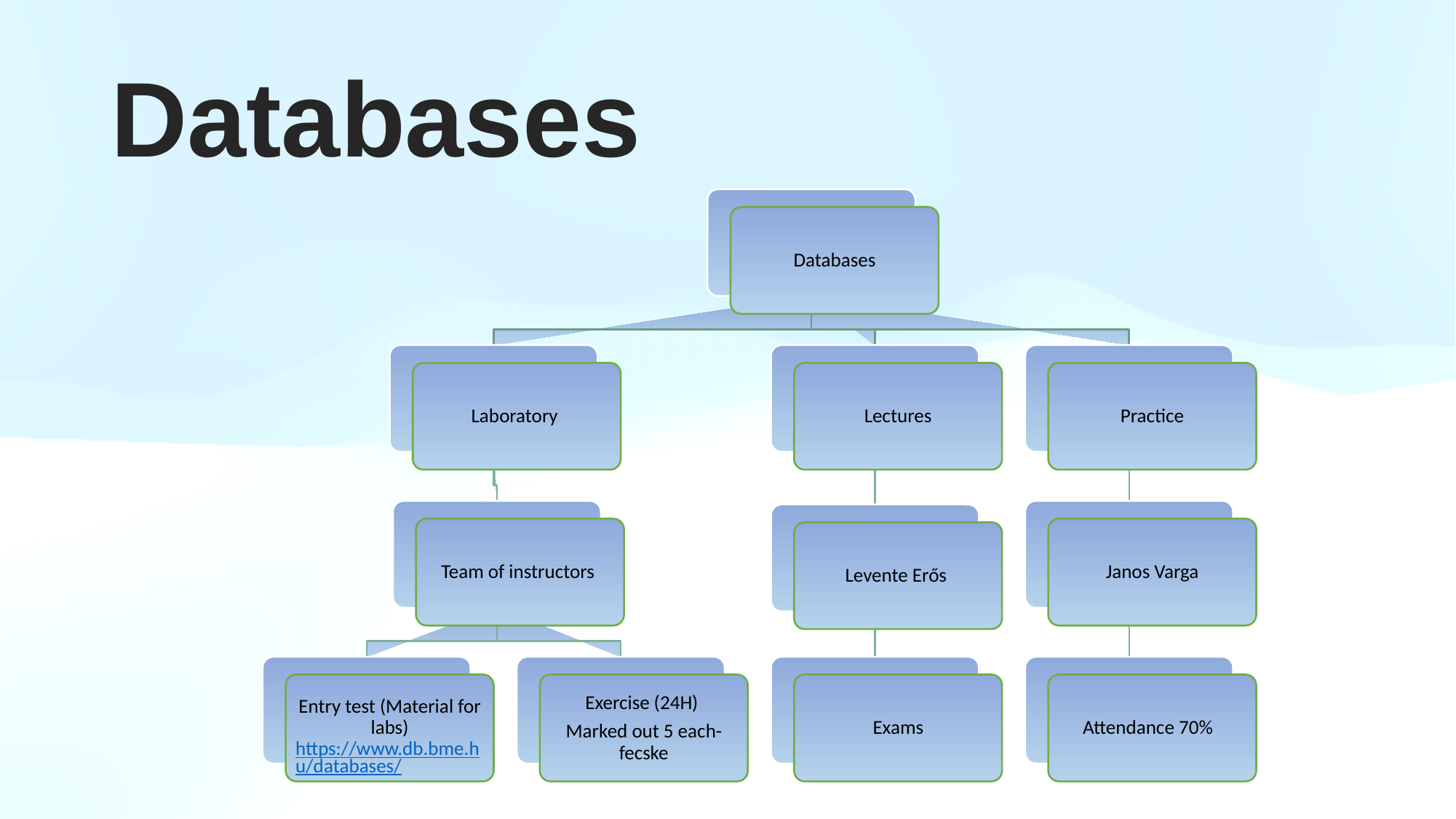

# Databases

Databases

Laboratory

Lectures

Practice

Team of instructors

Janos Varga

Levente Erős

Exercise (24H)
Marked out 5 each-fecske

Entry test (Material for labs)
https://www.db.bme.hu/databases/

Exams

Attendance 70%